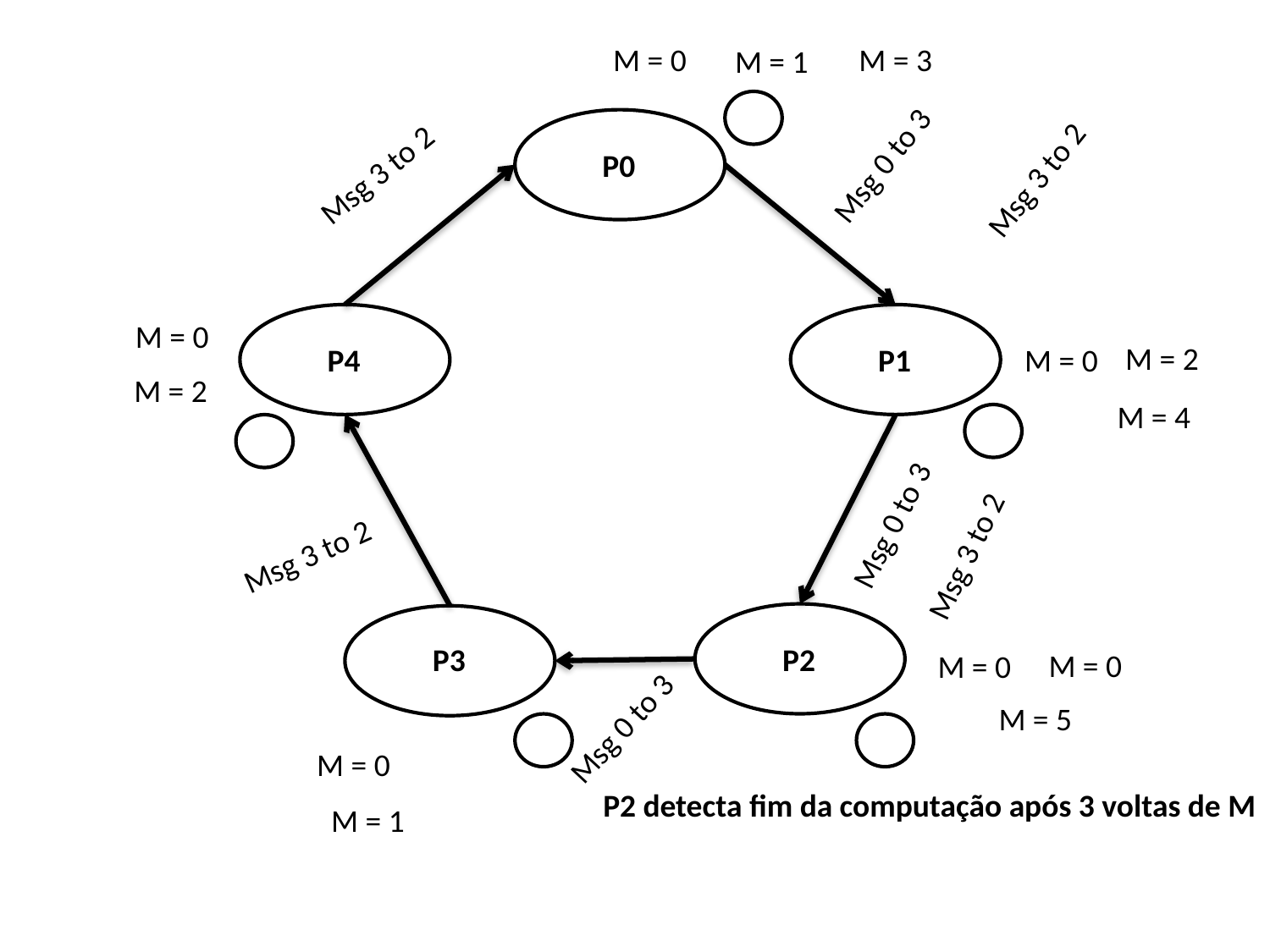

M = 0
M = 3
M = 1

P0
Msg 0 to 3
Msg 3 to 2
Msg 3 to 2

M = 0
M = 2
P4
P1
M = 0
M = 2
M = 4

Msg 0 to 3
Msg 3 to 2
Msg 3 to 2

P3
P2
M = 0
M = 0
M = 5
Msg 0 to 3

M = 0
P2 detecta fim da computação após 3 voltas de M
M = 1